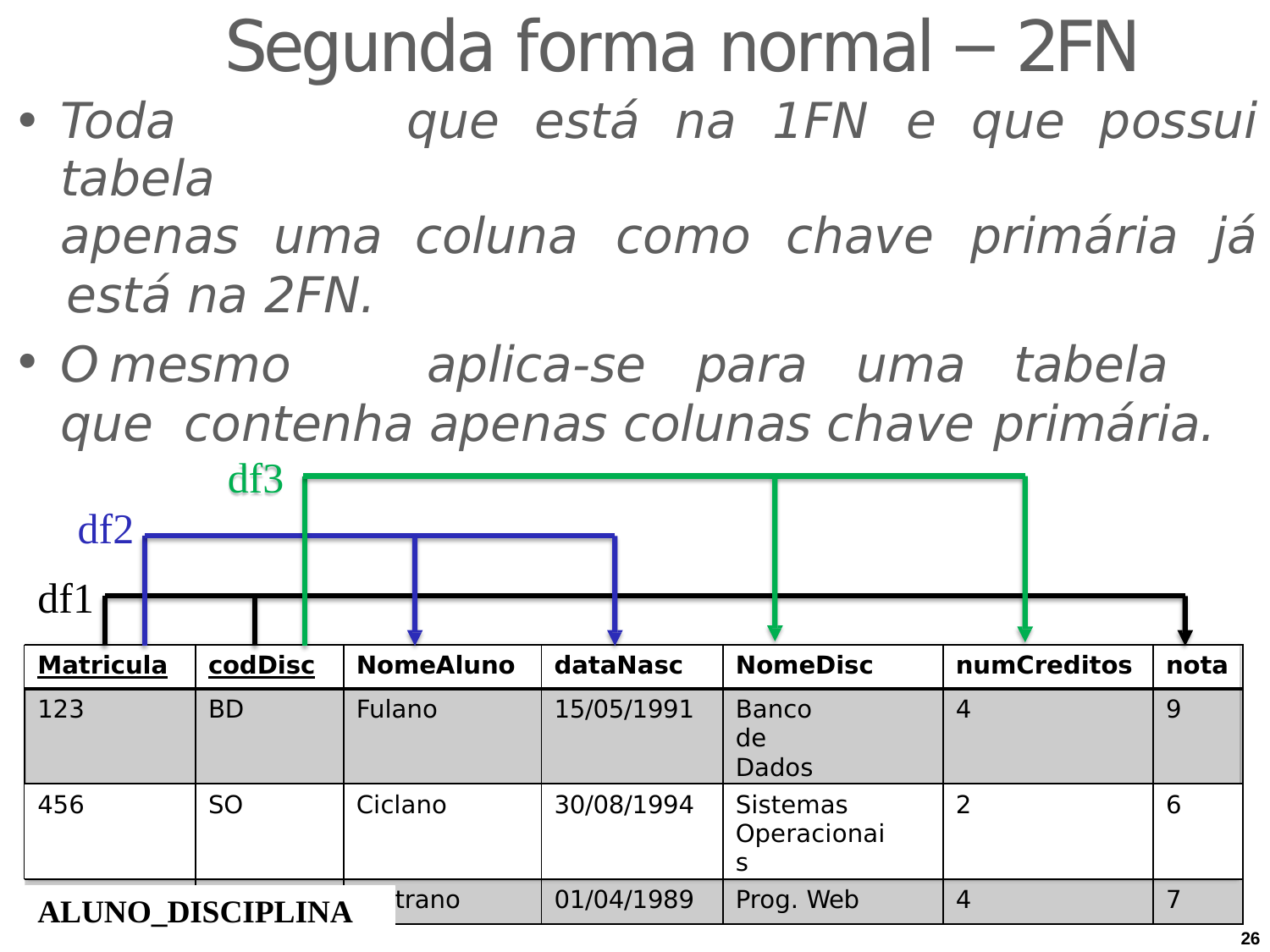

# Segunda forma normal – 2FN
| Toda tabela | que está na 1FN e | que possui |
| --- | --- | --- |
| apenas uma | coluna como chave | primária já |
| está na 2FN. |  |  |
O	mesmo	aplica-se	para	uma	tabela	que  contenha apenas colunas chave primária.
df3
df2
df1

| Matricula | codDisc | NomeAluno | dataNasc | NomeDisc | numCreditos | nota |
| --- | --- | --- | --- | --- | --- | --- |
| 123 | BD | Fulano | 15/05/1991 | Banco de Dados | 4 | 9 |
| 456 | SO | Ciclano | 30/08/1994 | Sistemas Operacionais | 2 | 6 |
| 123 | PWEB | Beltrano | 01/04/1989 | Prog. Web | 4 | 7 |

ALUNO_DISCIPLINA
26